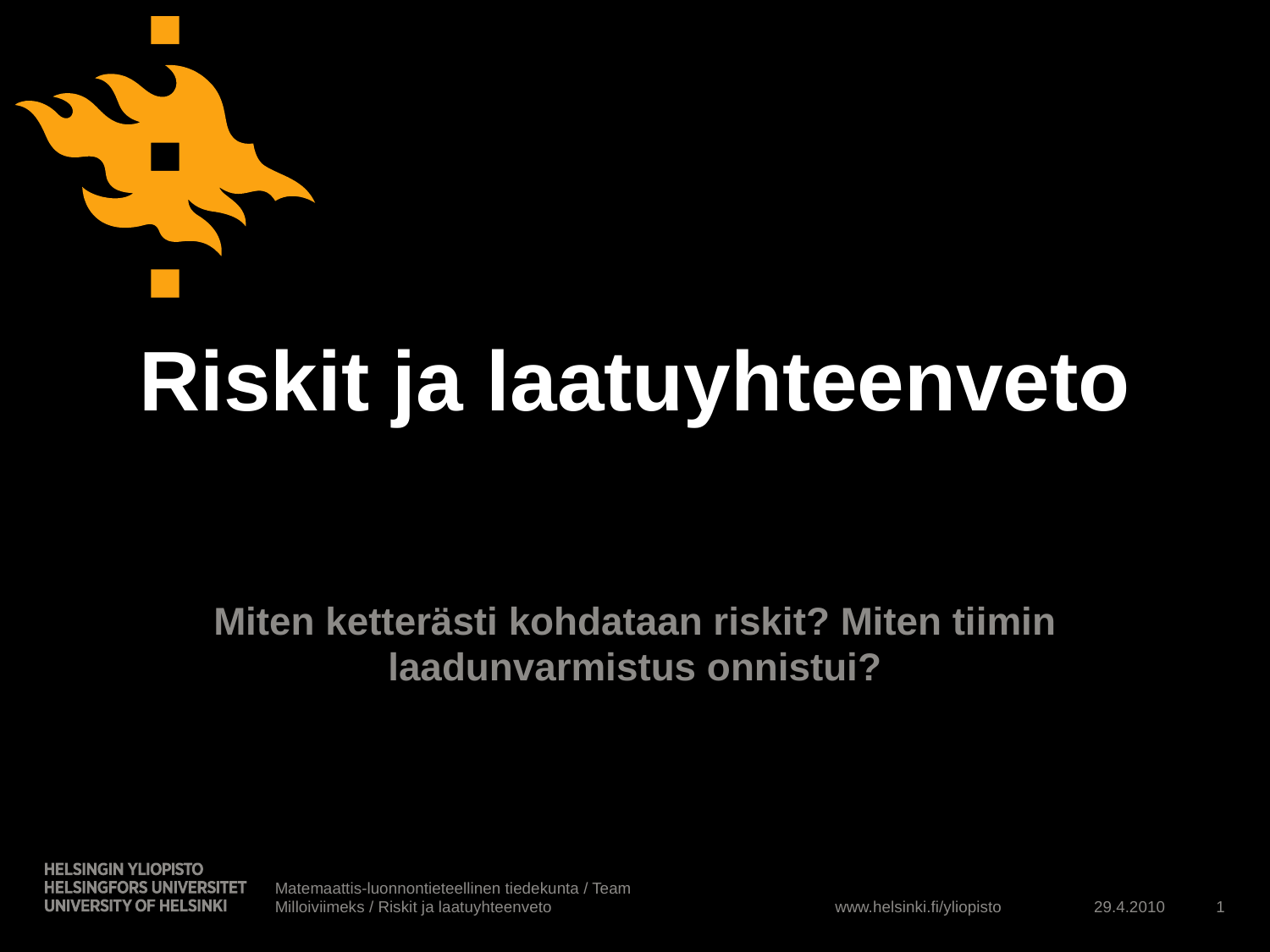

# Riskit ja laatuyhteenveto
Miten ketterästi kohdataan riskit? Miten tiimin laadunvarmistus onnistui?
Matemaattis-luonnontieteellinen tiedekunta / Team Milloiviimeks / Riskit ja laatuyhteenveto
29.4.2010
1